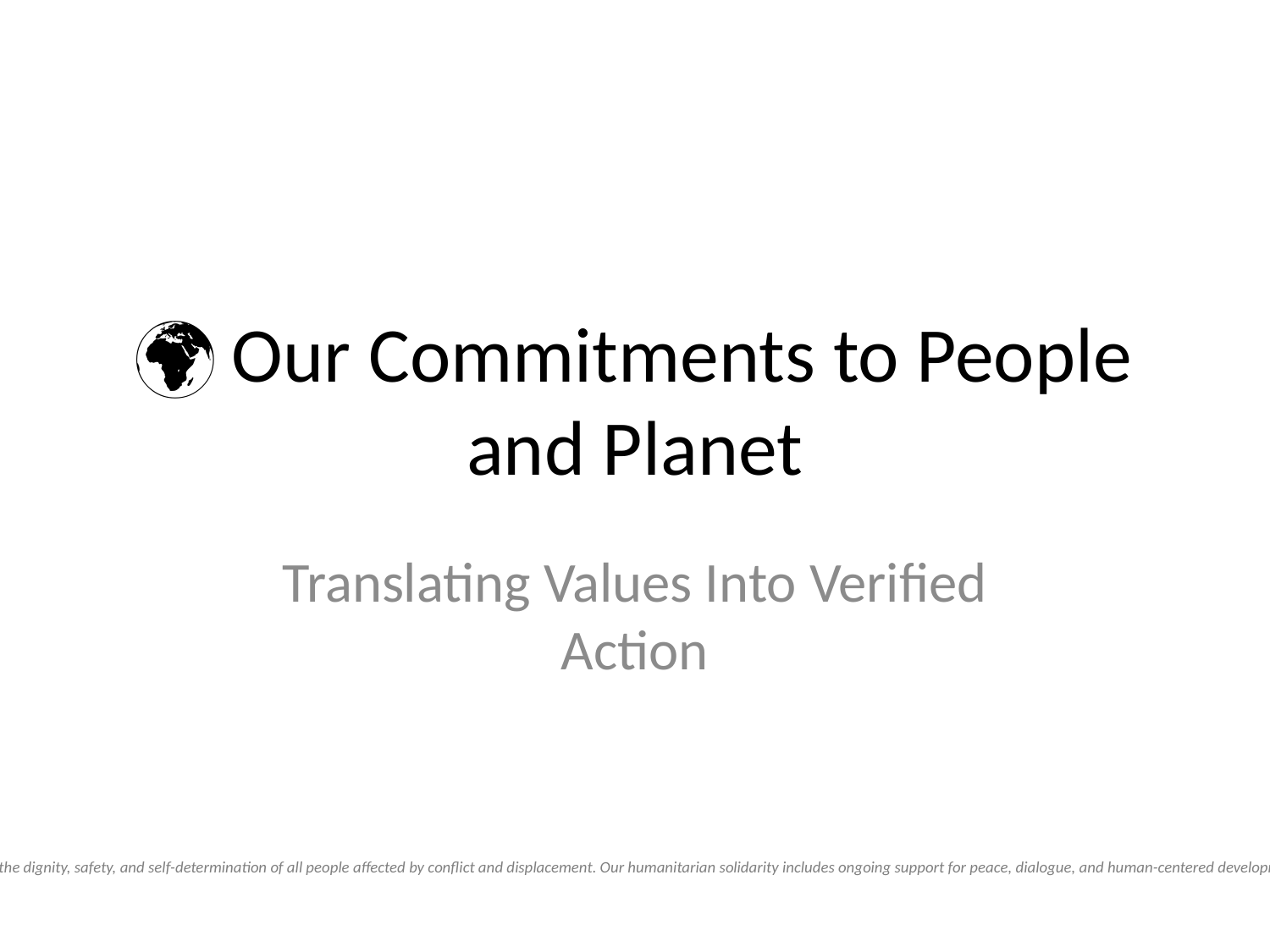

# 🌍 Our Commitments to People and Planet
Translating Values Into Verified Action
🧭 Disclaimer: We recognize and support the dignity, safety, and self-determination of all people affected by conflict and displacement. Our humanitarian solidarity includes ongoing support for peace, dialogue, and human-centered development — everywhere.